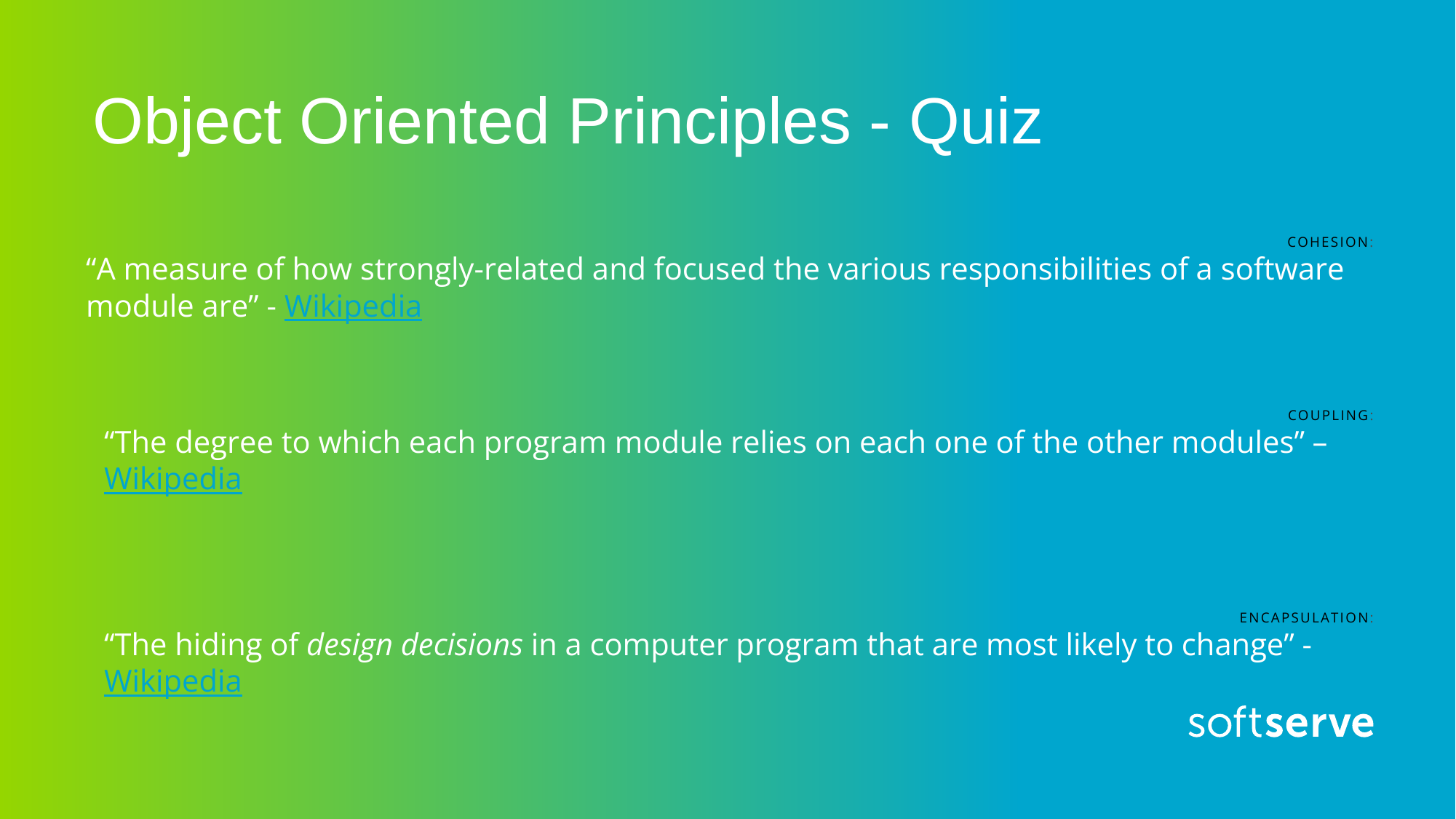

# Object Oriented Principles - Quiz
Cohesion:
“A measure of how strongly-related and focused the various responsibilities of a software module are” - Wikipedia
Coupling:
“The degree to which each program module relies on each one of the other modules” – Wikipedia
Encapsulation:
“The hiding of design decisions in a computer program that are most likely to change” - Wikipedia